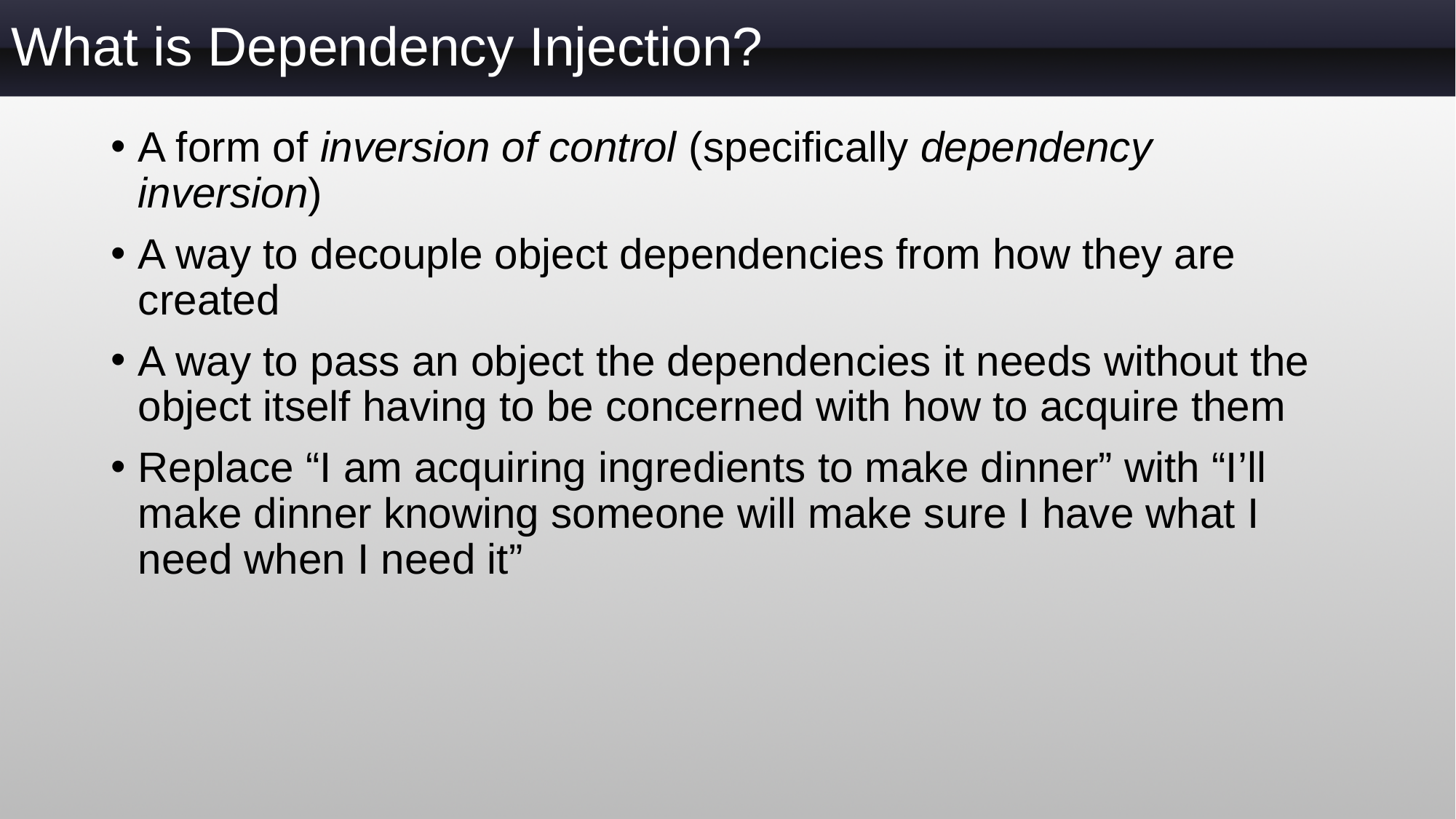

# What is Dependency Injection?
A form of inversion of control (specifically dependency inversion)
A way to decouple object dependencies from how they are created
A way to pass an object the dependencies it needs without the object itself having to be concerned with how to acquire them
Replace “I am acquiring ingredients to make dinner” with “I’ll make dinner knowing someone will make sure I have what I need when I need it”